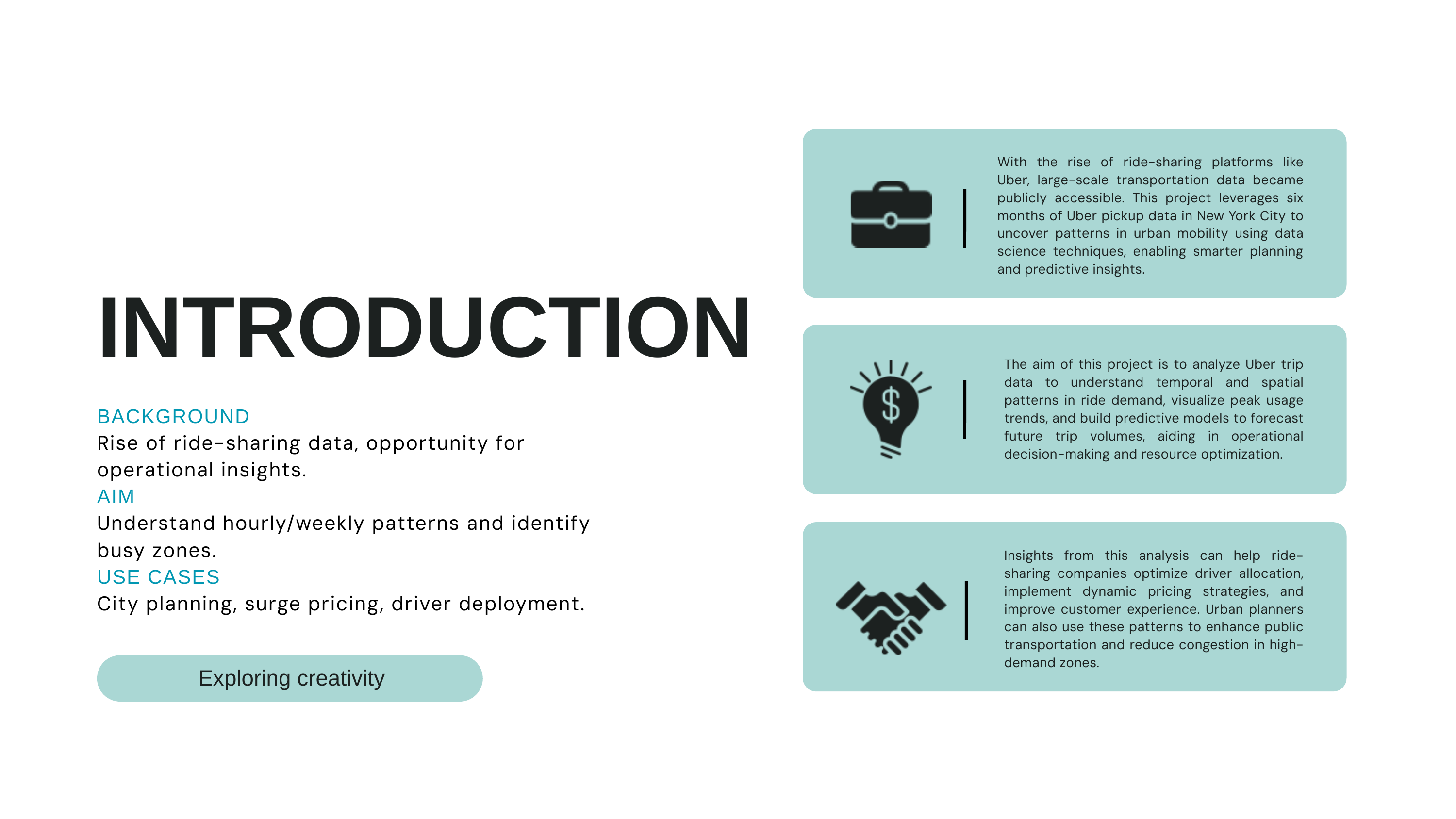

With the rise of ride-sharing platforms like Uber, large-scale transportation data became publicly accessible. This project leverages six months of Uber pickup data in New York City to uncover patterns in urban mobility using data science techniques, enabling smarter planning and predictive insights.

INTRODUCTION

The aim of this project is to analyze Uber trip data to understand temporal and spatial patterns in ride demand, visualize peak usage trends, and build predictive models to forecast future trip volumes, aiding in operational decision-making and resource optimization.

BACKGROUND
Rise of ride-sharing data, opportunity for operational insights.
AIM
Understand hourly/weekly patterns and identify busy zones.
USE CASES
City planning, surge pricing, driver deployment.

Insights from this analysis can help ride-sharing companies optimize driver allocation, implement dynamic pricing strategies, and improve customer experience. Urban planners can also use these patterns to enhance public transportation and reduce congestion in high-demand zones.

Exploring creativity